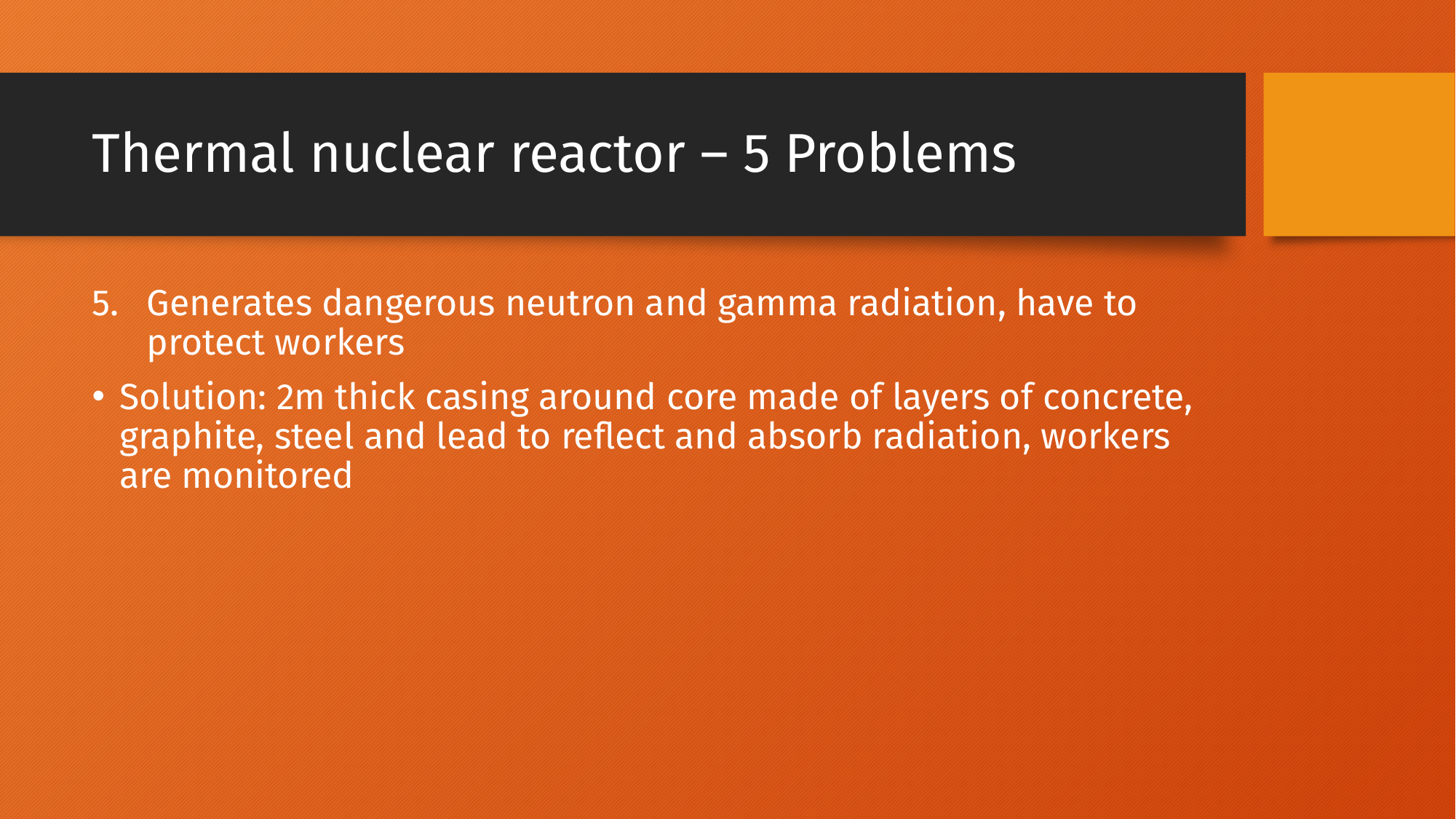

# Thermal nuclear reactor – 5 Problems
Generates dangerous neutron and gamma radiation, have to protect workers
Solution: 2m thick casing around core made of layers of concrete, graphite, steel and lead to reflect and absorb radiation, workers are monitored